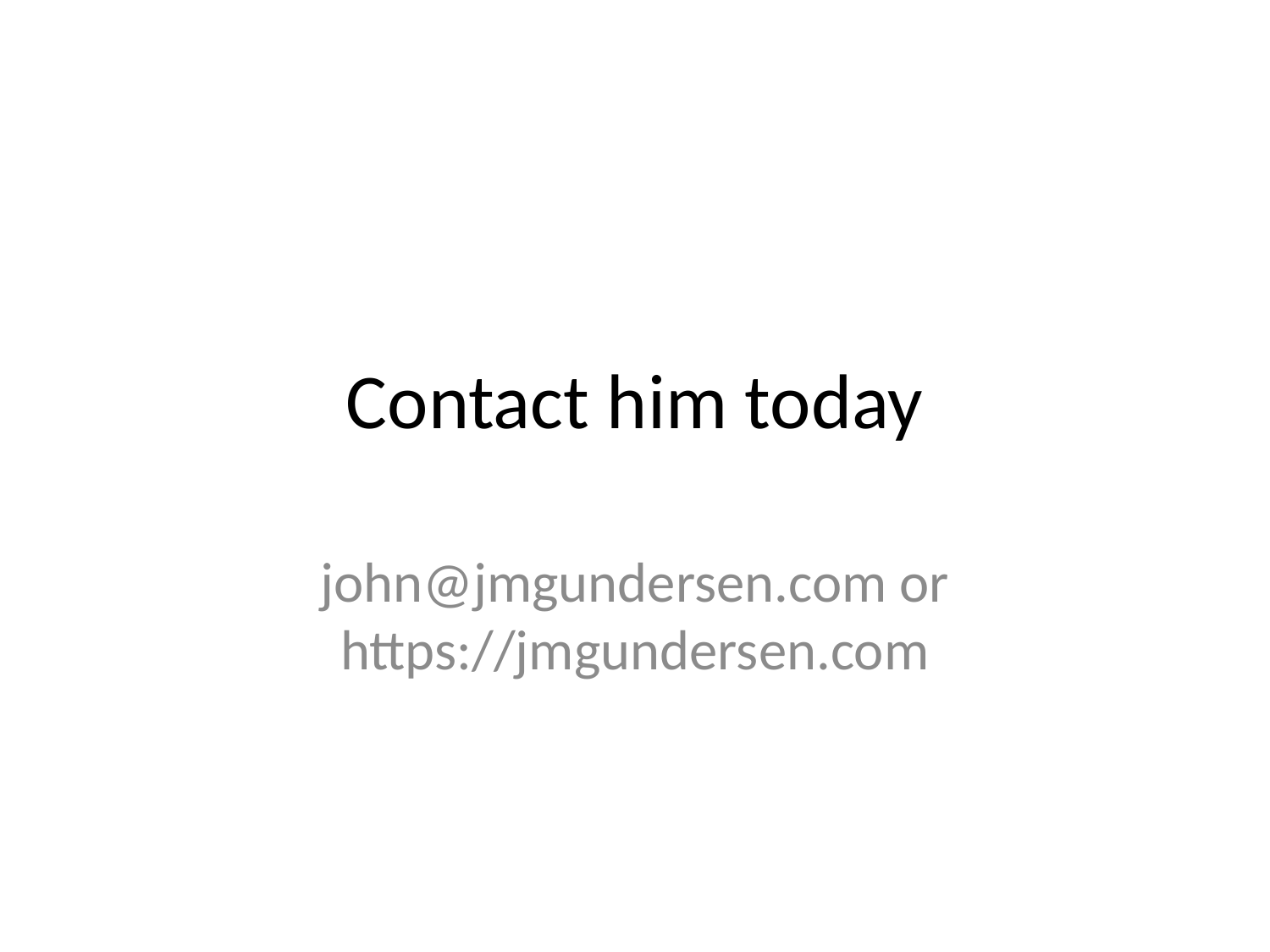

# Contact him today
john@jmgundersen.com or https://jmgundersen.com